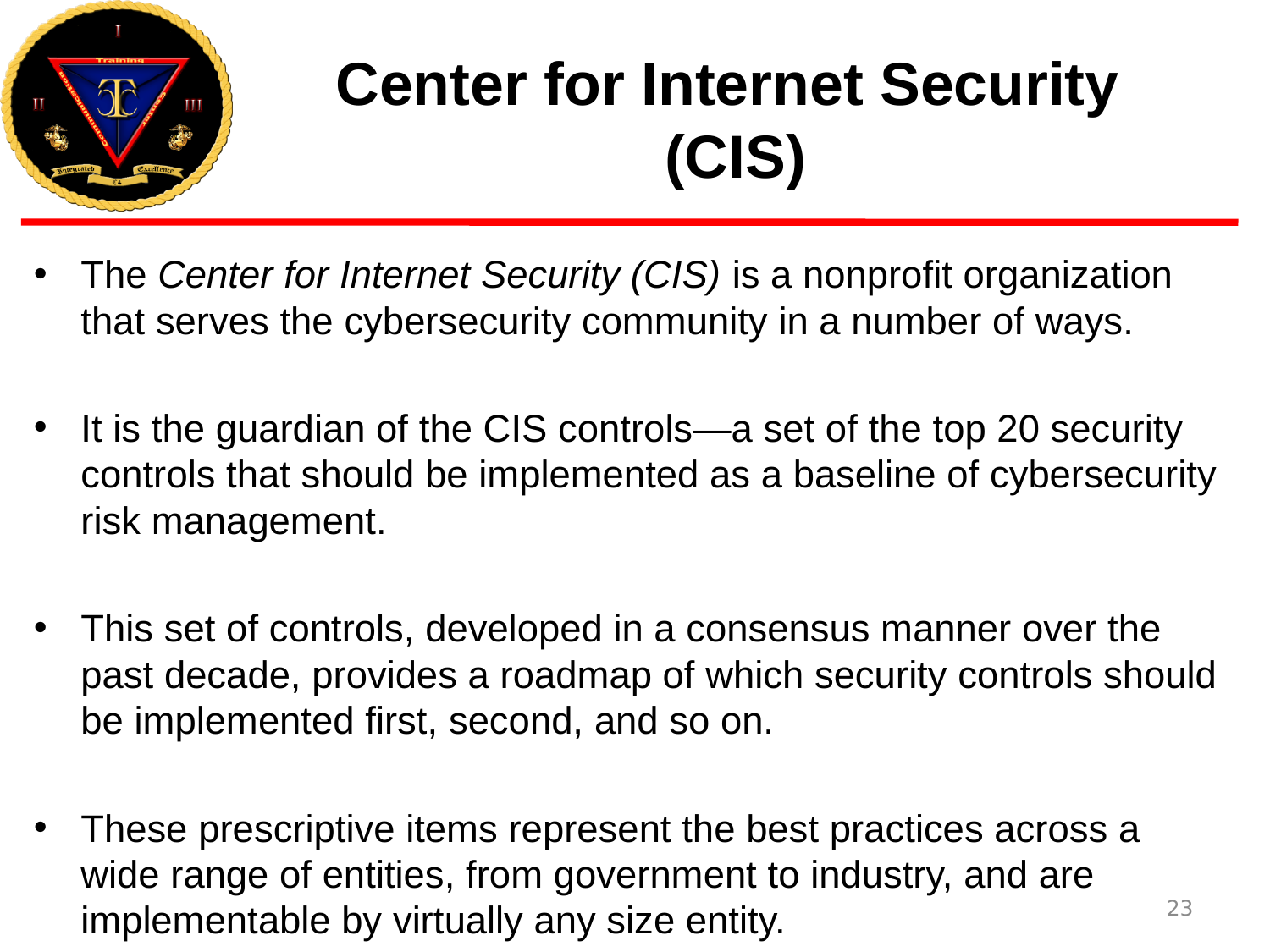

# Center for Internet Security (CIS)
The Center for Internet Security (CIS) is a nonprofit organization that serves the cybersecurity community in a number of ways.

It is the guardian of the CIS controls—a set of the top 20 security controls that should be implemented as a baseline of cybersecurity risk management.

This set of controls, developed in a consensus manner over the past decade, provides a roadmap of which security controls should be implemented first, second, and so on.

These prescriptive items represent the best practices across a wide range of entities, from government to industry, and are implementable by virtually any size entity.
23